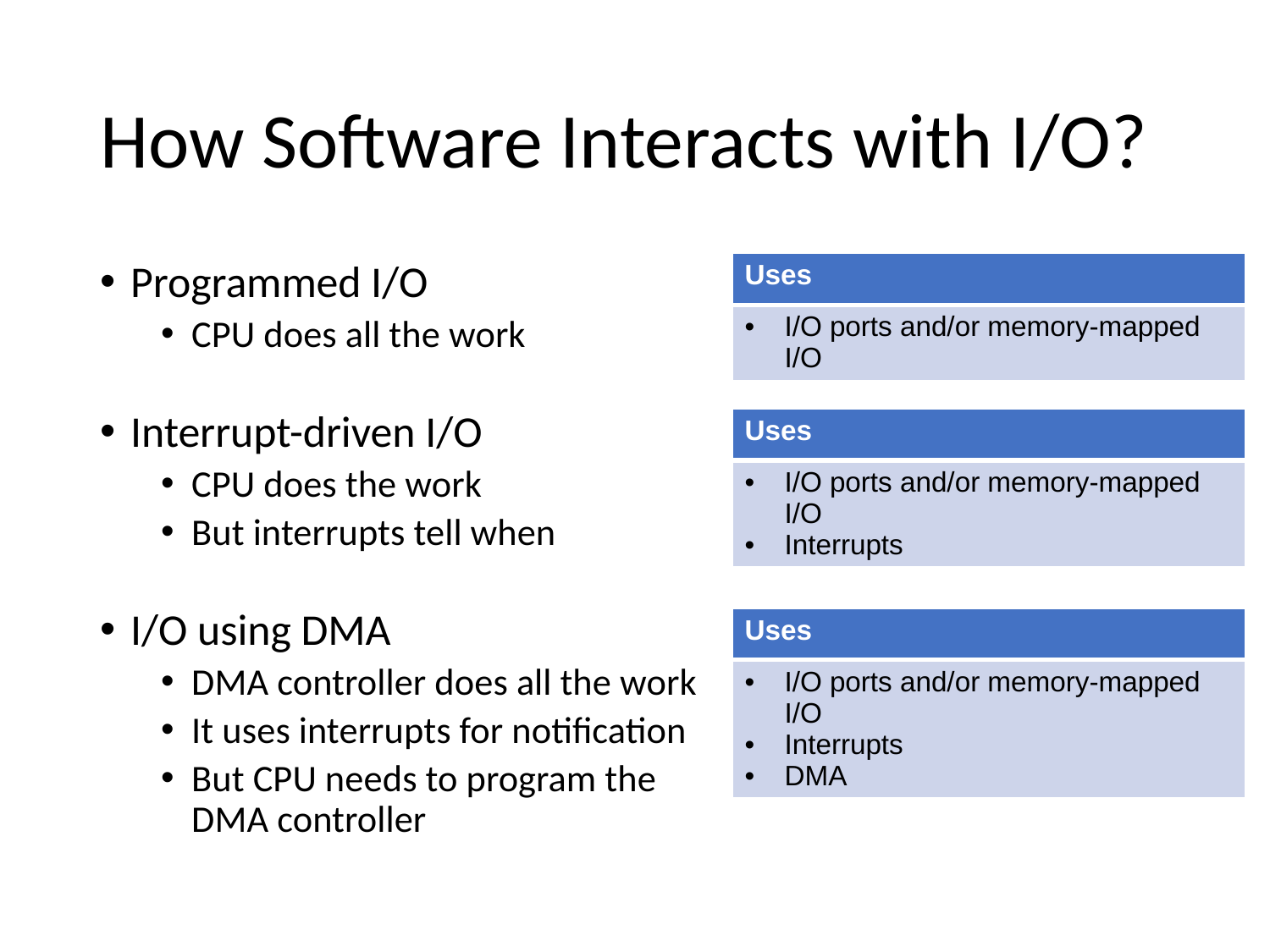

# How Software Interacts with I/O?
Programmed I/O
CPU does all the work

Interrupt-driven I/O
CPU does the work
But interrupts tell when

I/O using DMA
DMA controller does all the work
It uses interrupts for notification
But CPU needs to program the DMA controller
| Uses |
| --- |
| I/O ports and/or memory-mapped I/O |
| Uses |
| --- |
| I/O ports and/or memory-mapped I/O Interrupts |
| Uses |
| --- |
| I/O ports and/or memory-mapped I/O Interrupts DMA |